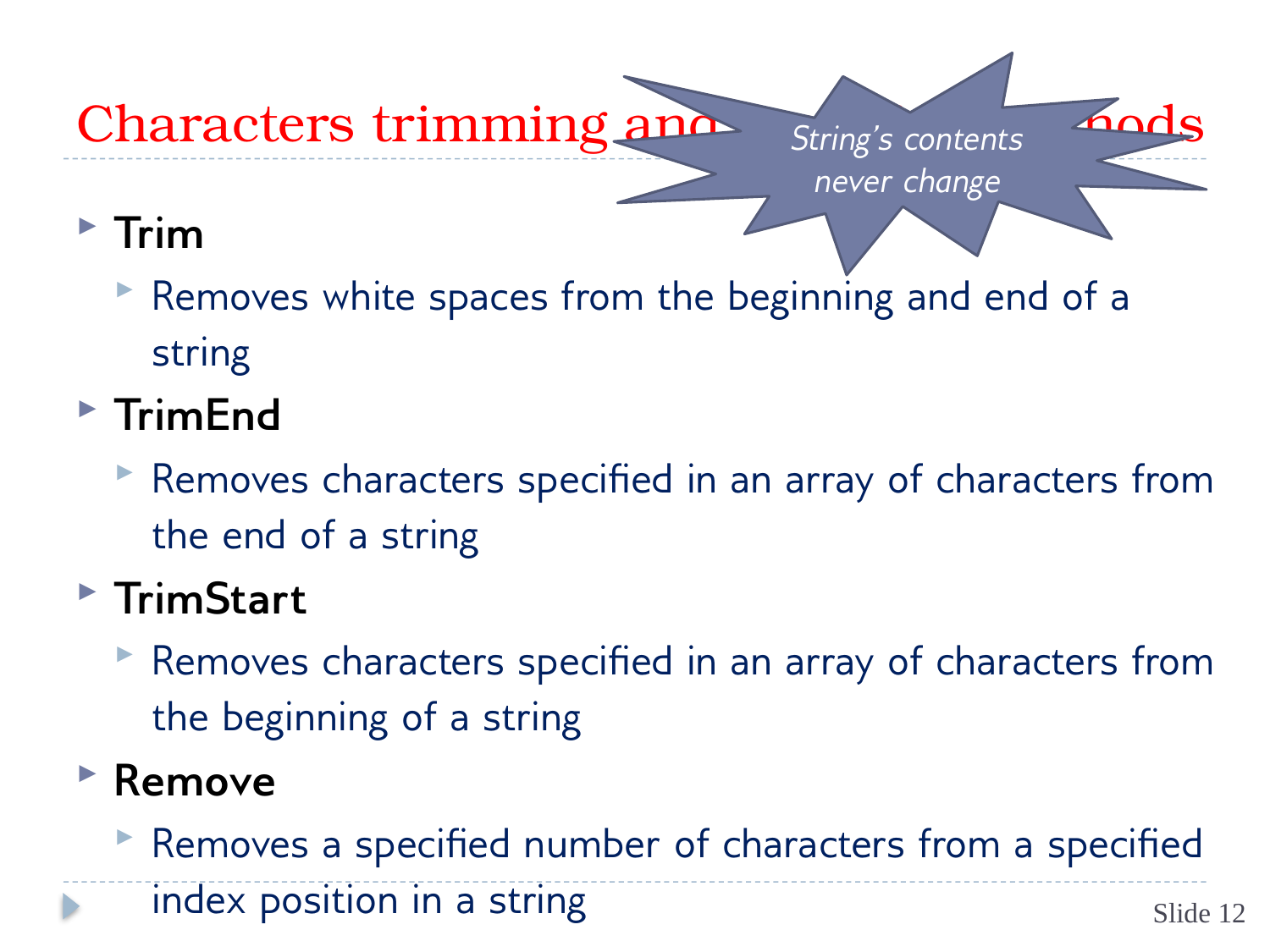

# Characters trimming and removing methods
String’s contents never change
Trim
Removes white spaces from the beginning and end of a string
TrimEnd
Removes characters specified in an array of characters from the end of a string
TrimStart
Removes characters specified in an array of characters from the beginning of a string
Remove
Removes a specified number of characters from a specified index position in a string
Slide 12